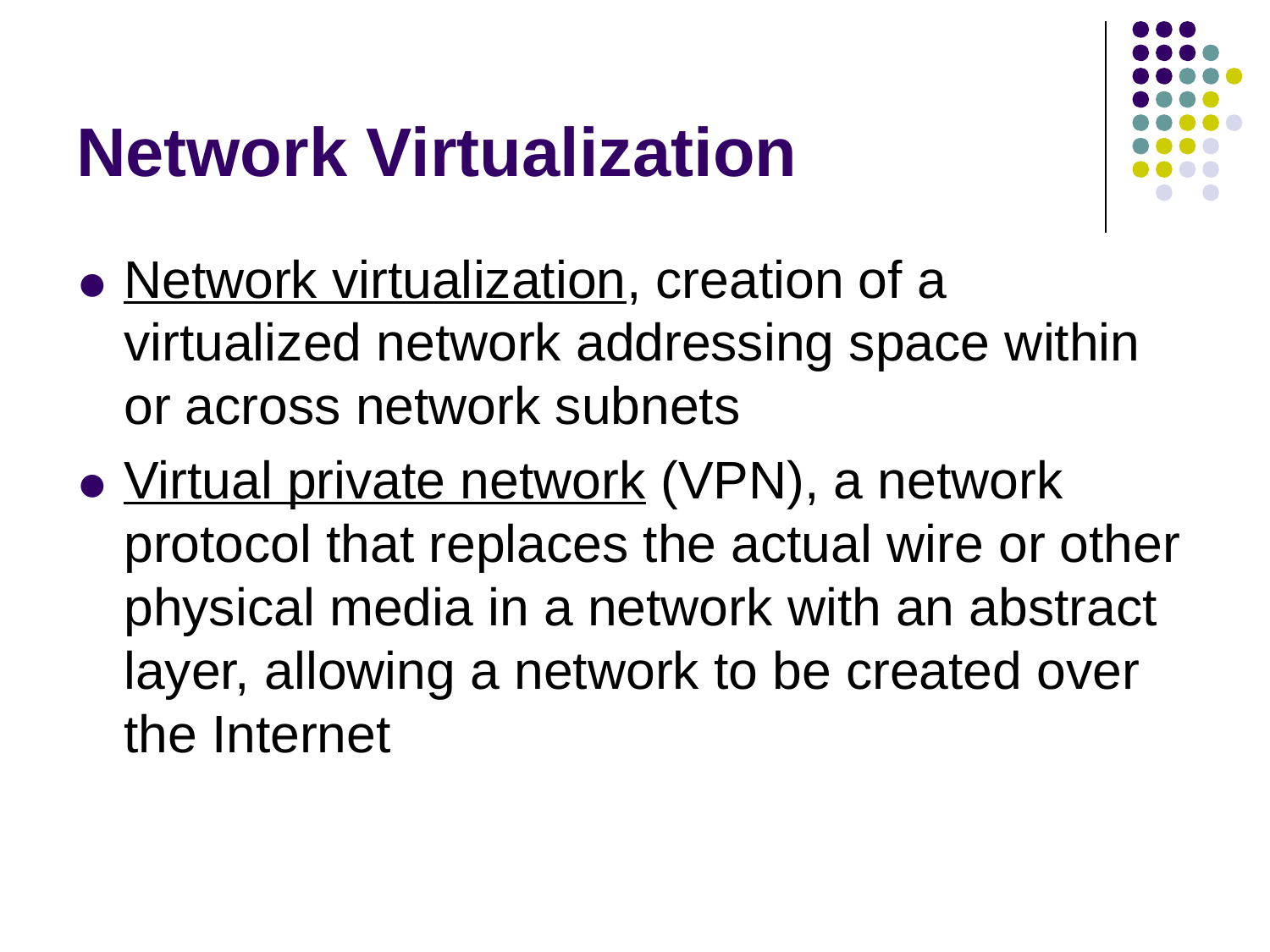

# Network Virtualization
Network virtualization, creation of a virtualized network addressing space within or across network subnets
Virtual private network (VPN), a network protocol that replaces the actual wire or other physical media in a network with an abstract layer, allowing a network to be created over the Internet